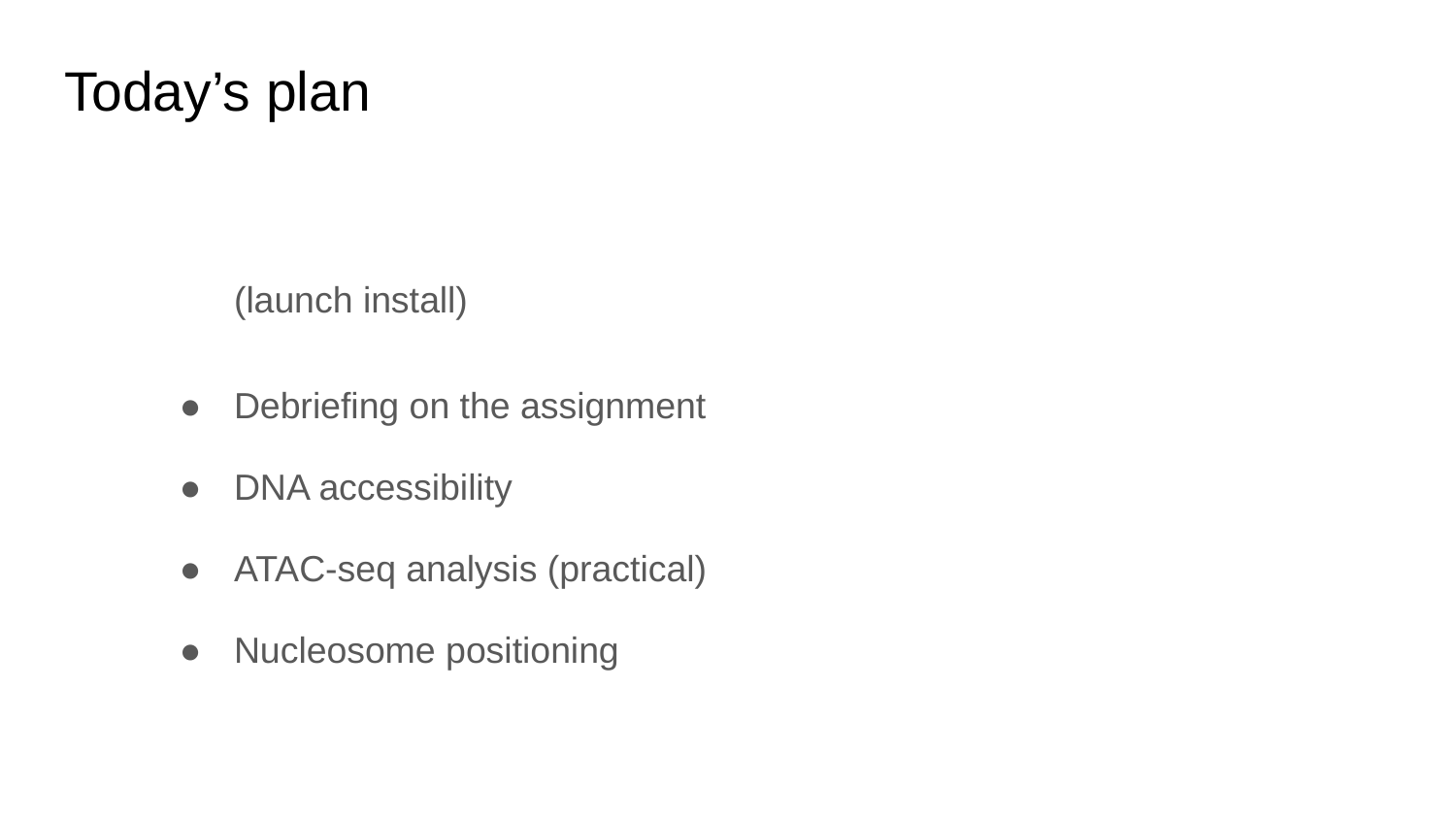

# Today’s plan
(launch install)
Debriefing on the assignment
DNA accessibility
ATAC-seq analysis (practical)
Nucleosome positioning